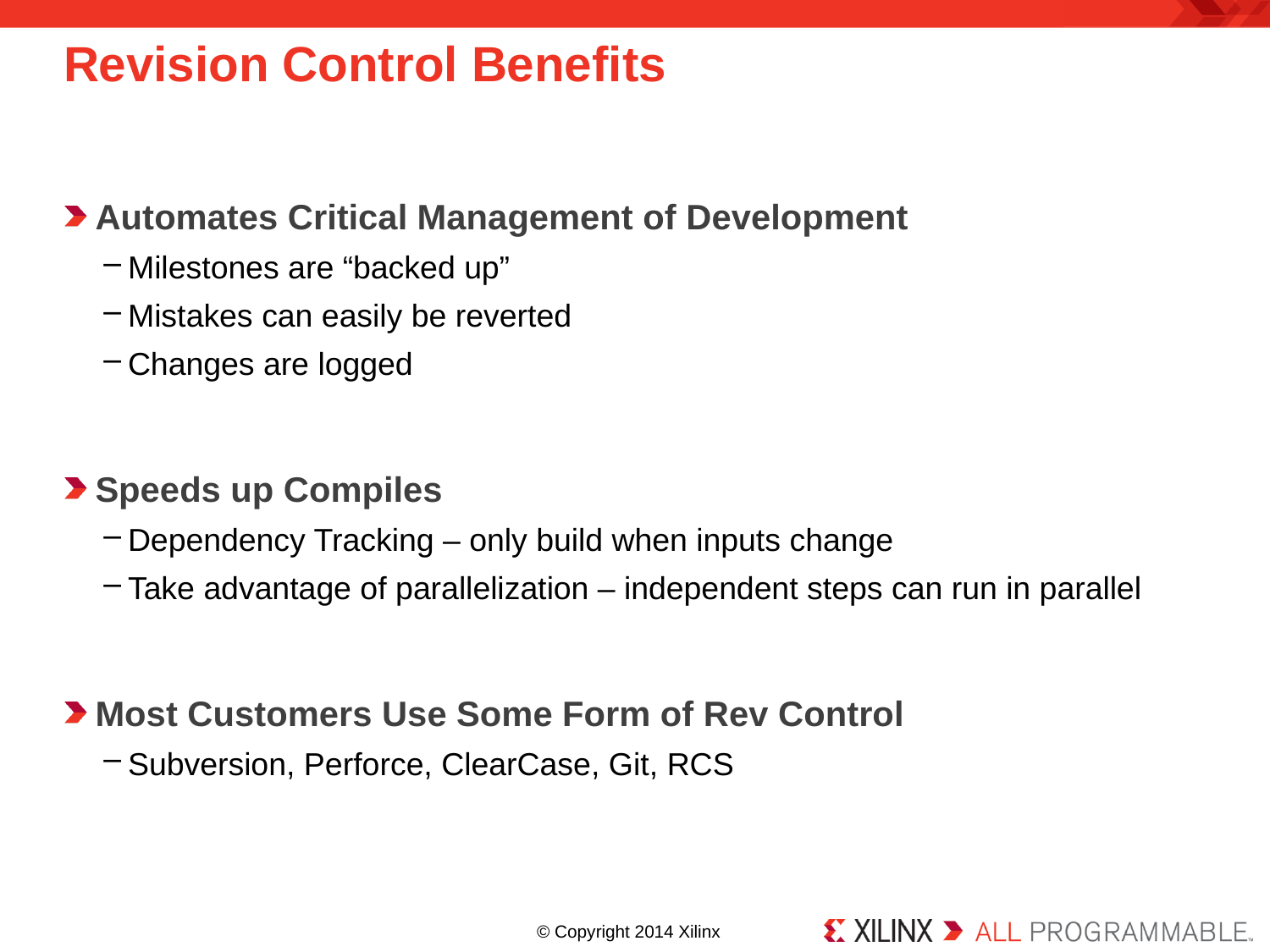

# Revision Control Benefits
Automates Critical Management of Development
Milestones are “backed up”
Mistakes can easily be reverted
Changes are logged

Speeds up Compiles
Dependency Tracking – only build when inputs change
Take advantage of parallelization – independent steps can run in parallel

Most Customers Use Some Form of Rev Control
Subversion, Perforce, ClearCase, Git, RCS